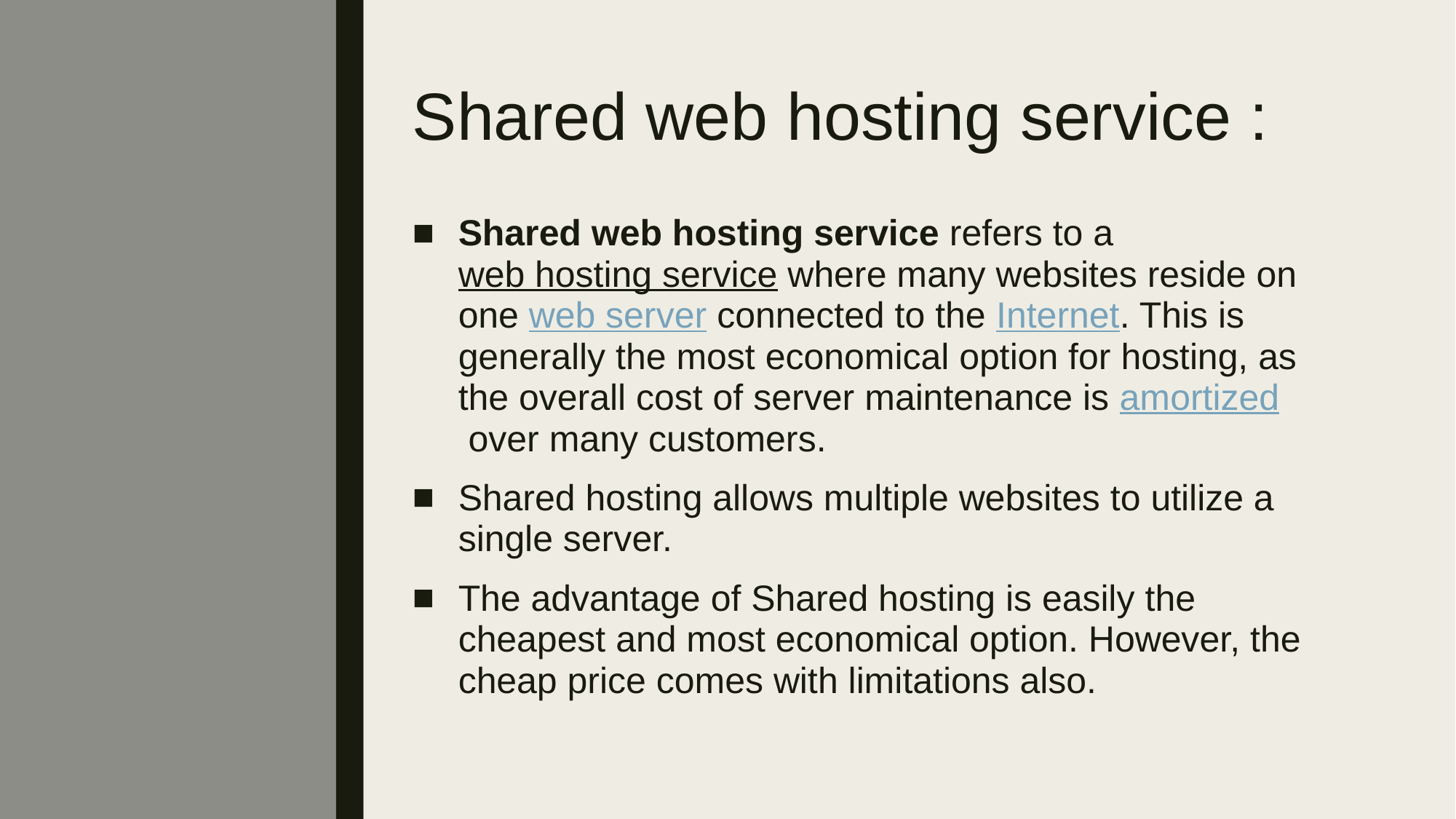

# Shared web hosting service :

Shared web hosting service refers to a web hosting service where many websites reside on one web server connected to the Internet. This is generally the most economical option for hosting, as the overall cost of server maintenance is amortized over many customers.
Shared hosting allows multiple websites to utilize a single server.
The advantage of Shared hosting is easily the cheapest and most economical option. However, the cheap price comes with limitations also.